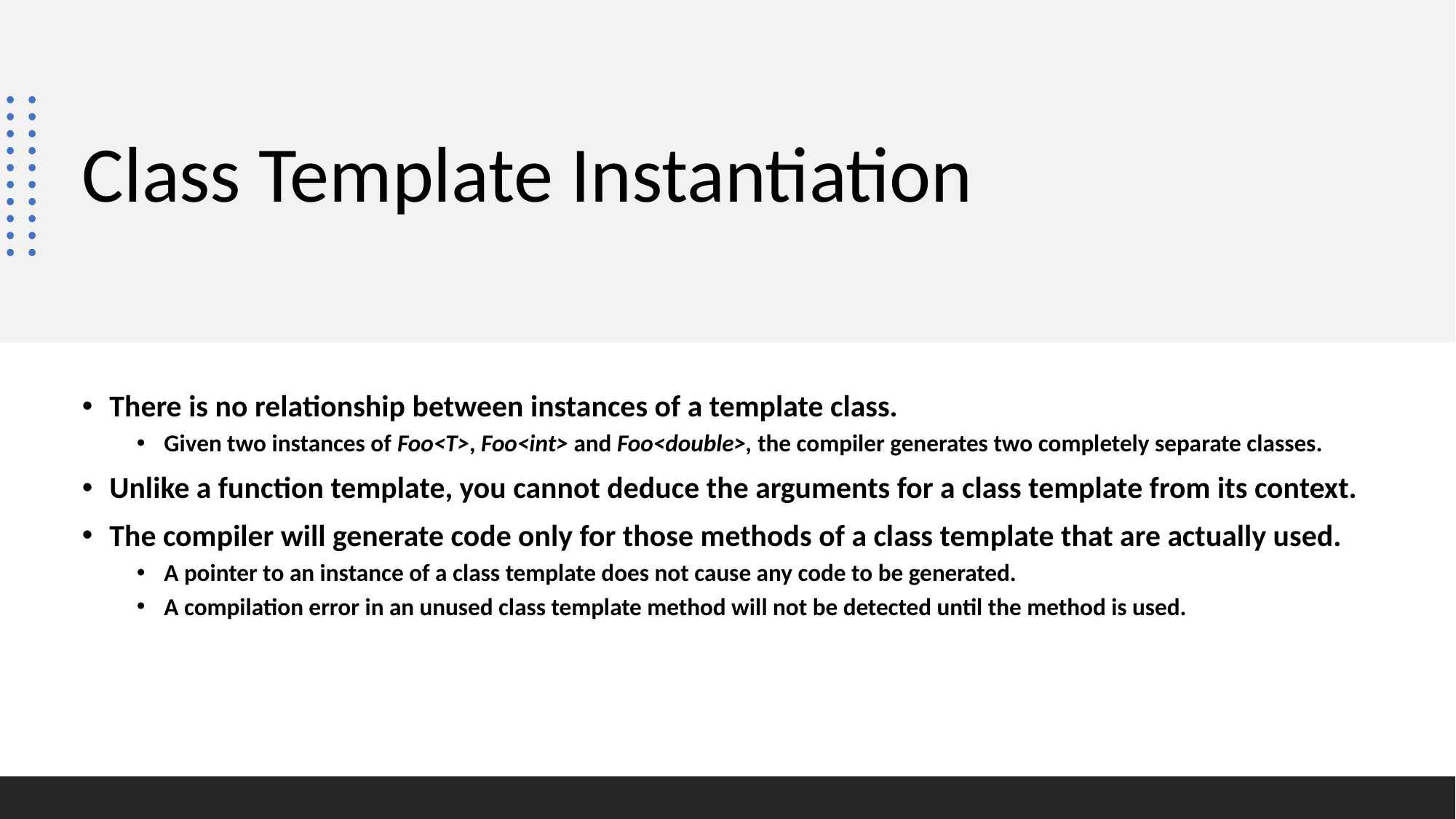

# Class Template Instantiation

There is no relationship between instances of a template class.
Given two instances of Foo<T>, Foo<int> and Foo<double>, the compiler generates two completely separate classes.
Unlike a function template, you cannot deduce the arguments for a class template from its context.
The compiler will generate code only for those methods of a class template that are actually used.
A pointer to an instance of a class template does not cause any code to be generated.
A compilation error in an unused class template method will not be detected until the method is used.